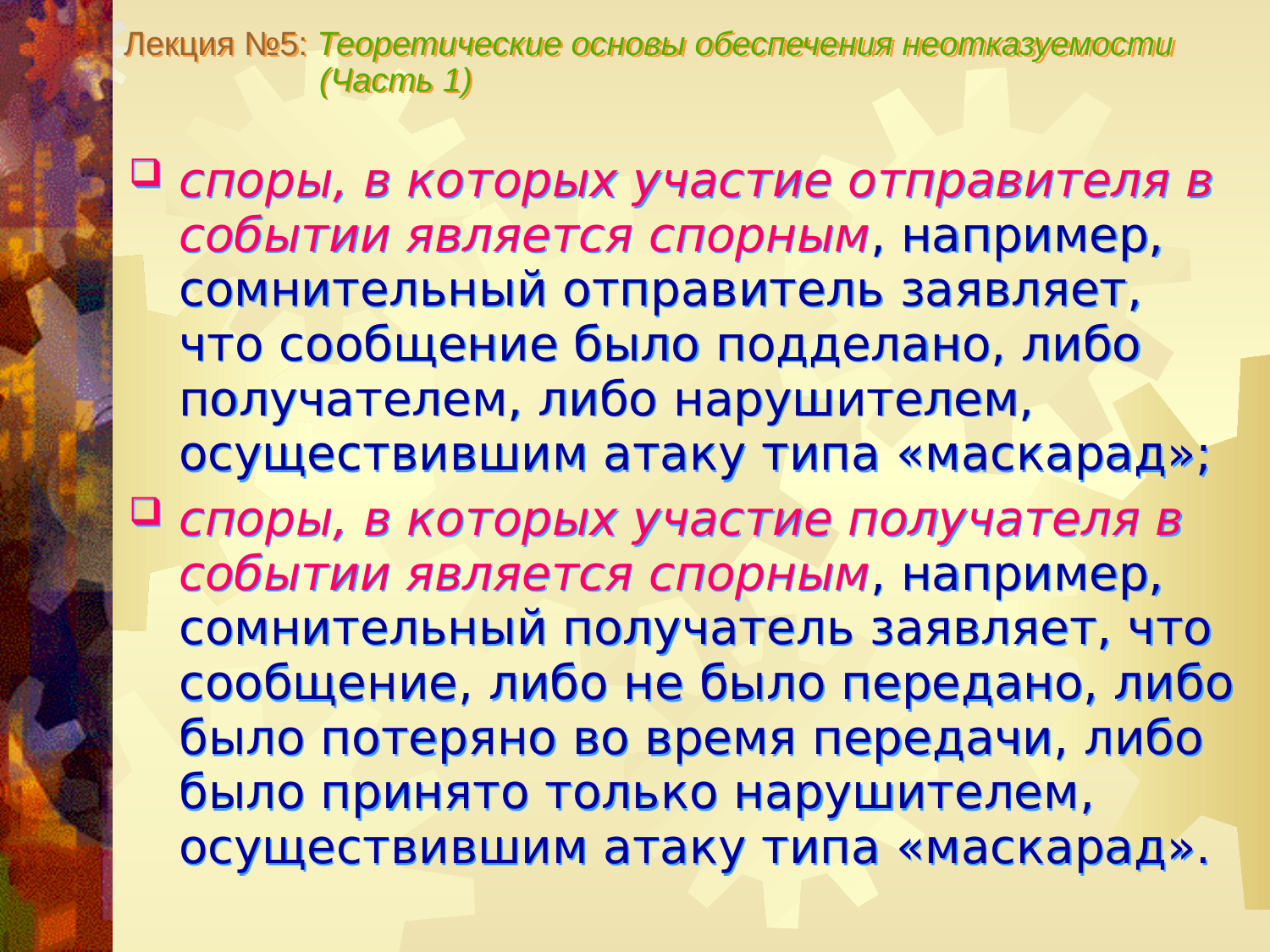

Лекция №5: Теоретические основы обеспечения неотказуемости
                       (Часть 1)
споры, в которых участие отправителя в событии является спорным, например, сомнительный отправитель заявляет, что сообщение было подделано, либо получателем, либо нарушителем, осуществившим атаку типа «маскарад»;
споры, в которых участие получателя в событии является спорным, например, сомнительный получатель заявляет, что сообщение, либо не было передано, либо было потеряно во время передачи, либо было принято только нарушителем, осуществившим атаку типа «маскарад».